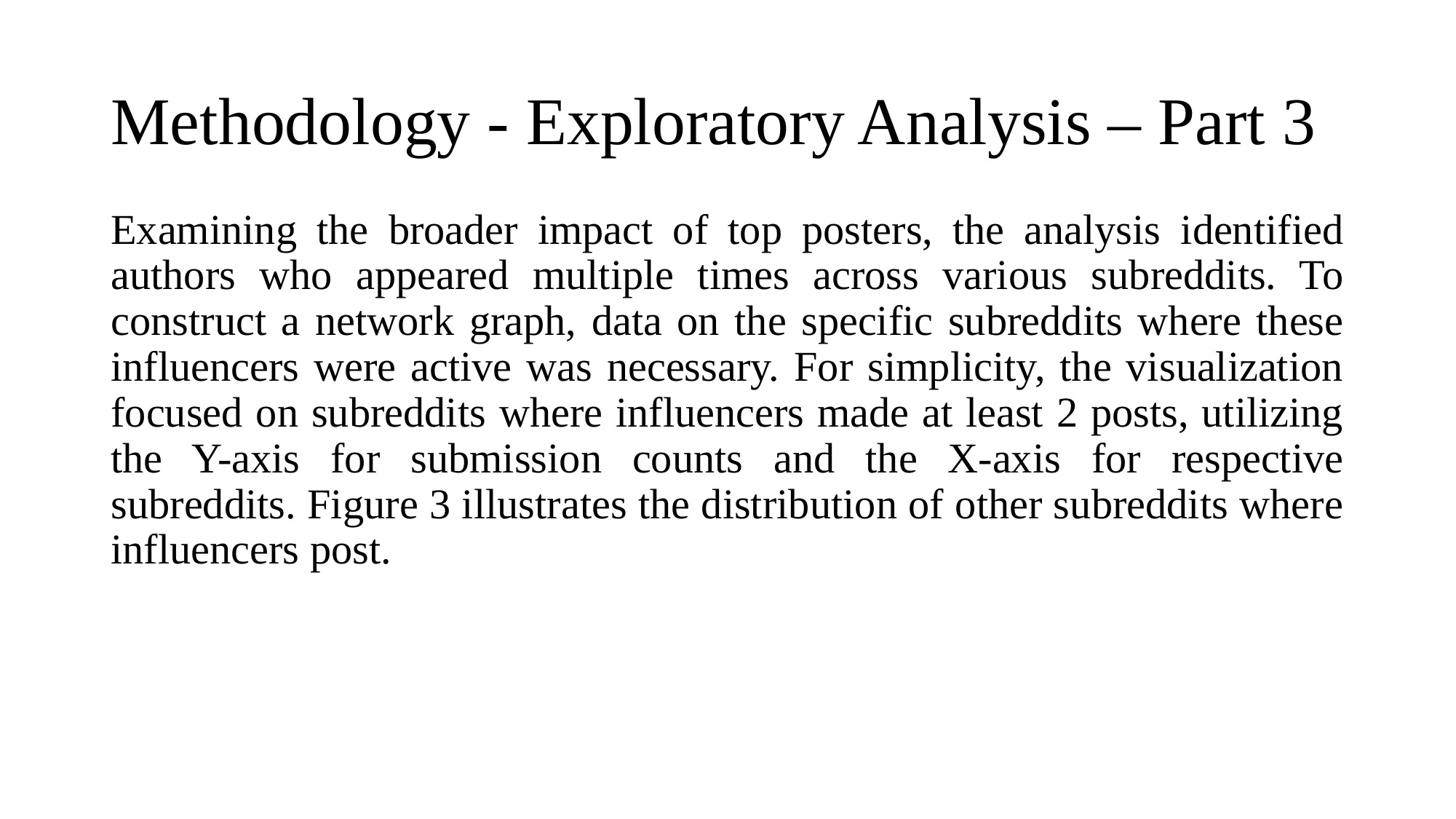

# Methodology - Exploratory Analysis – Part 3
Examining the broader impact of top posters, the analysis identified authors who appeared multiple times across various subreddits. To construct a network graph, data on the specific subreddits where these influencers were active was necessary. For simplicity, the visualization focused on subreddits where influencers made at least 2 posts, utilizing the Y-axis for submission counts and the X-axis for respective subreddits. Figure 3 illustrates the distribution of other subreddits where influencers post.